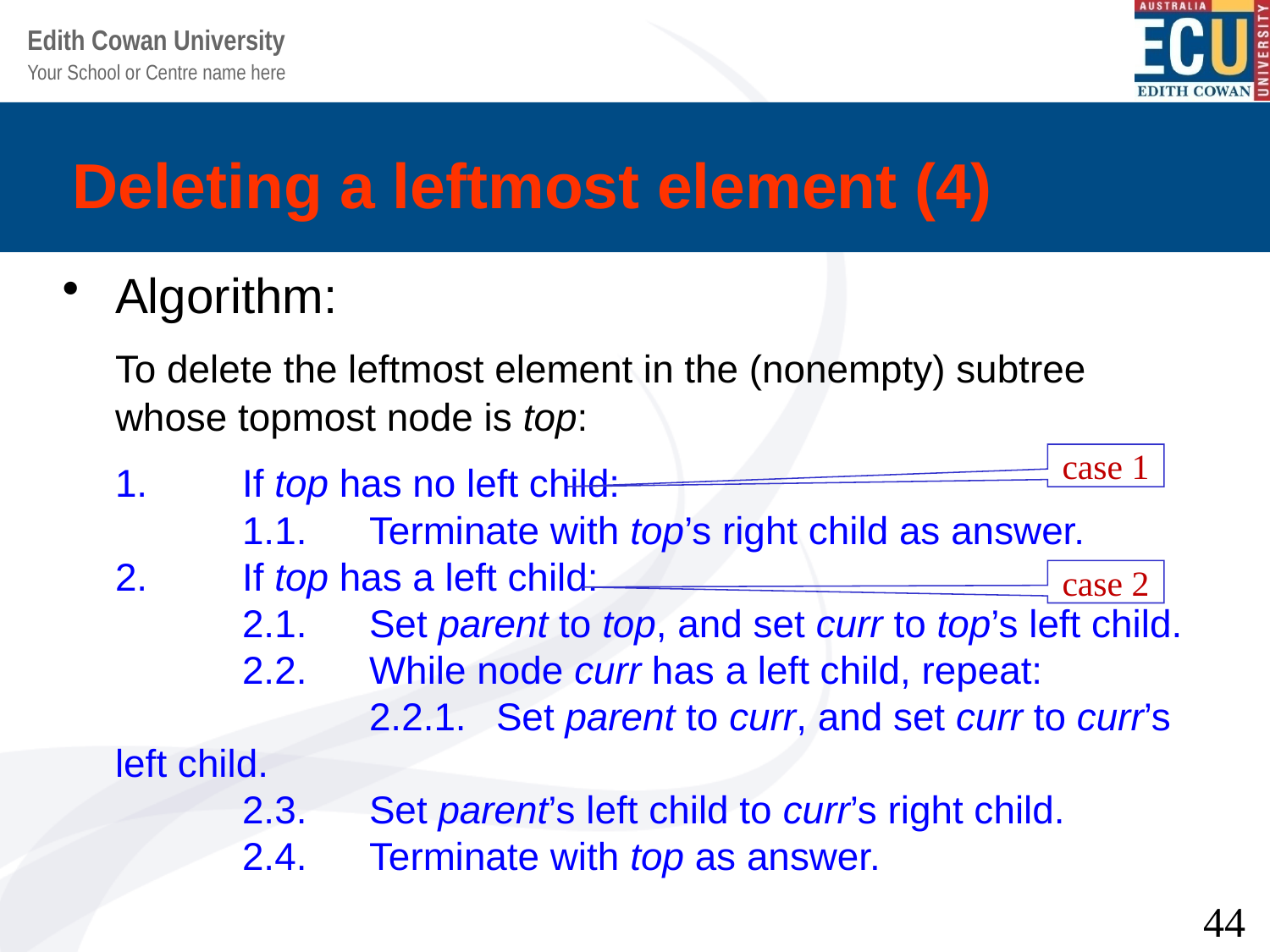

# Deleting a leftmost element (4)
Algorithm:
	To delete the leftmost element in the (nonempty) subtree whose topmost node is top:
	1.	If top has no left child:
	1.1.	Terminate with top’s right child as answer.
2.	If top has a left child:
	2.1.	Set parent to top, and set curr to top’s left child.
	2.2.	While node curr has a left child, repeat:
		2.2.1.	Set parent to curr, and set curr to curr’s left child.
	2.3.	Set parent’s left child to curr’s right child.
	2.4.	Terminate with top as answer.
case 1
case 2
44